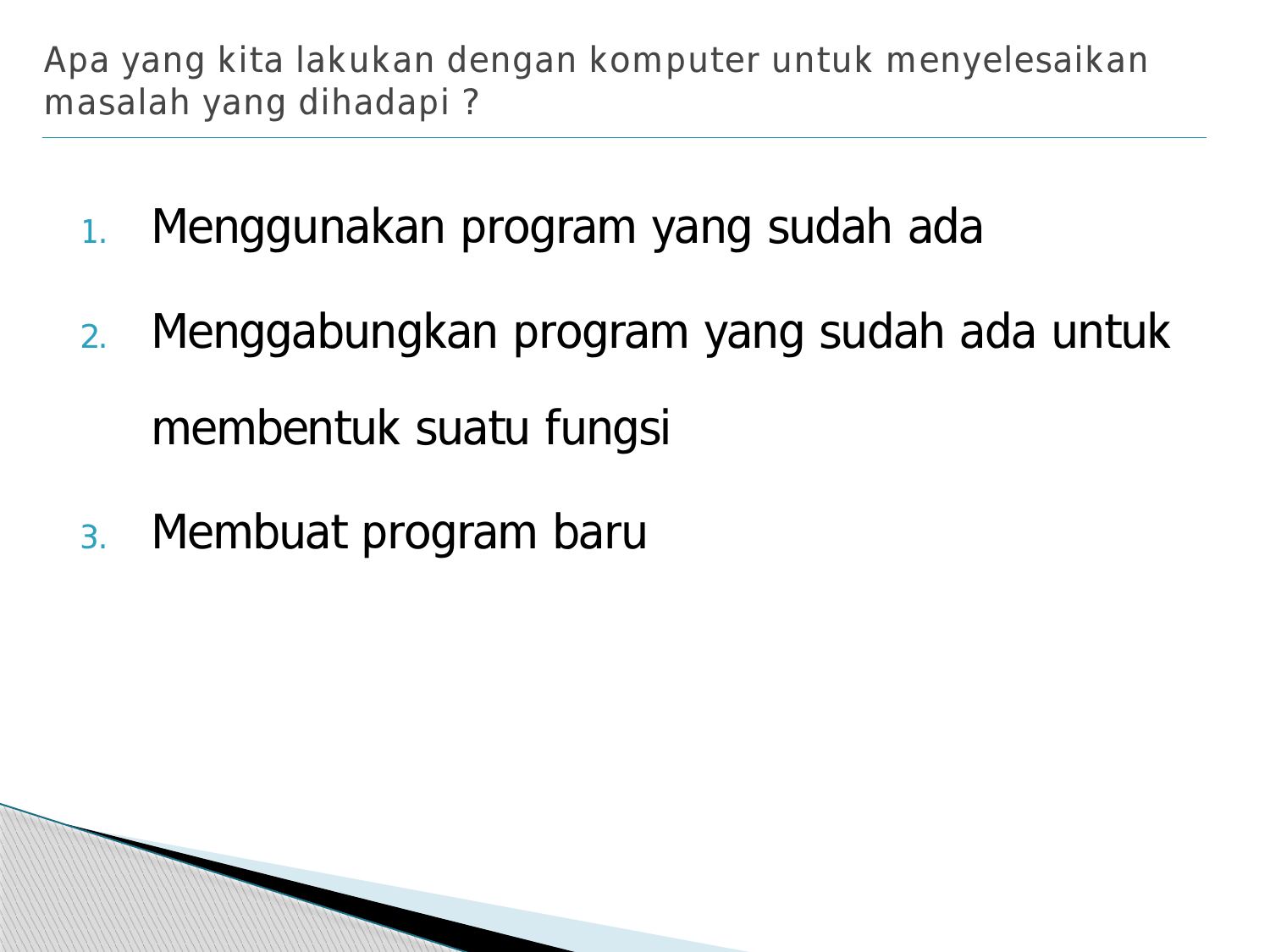

# Apa yang kita lakukan dengan komputer untuk menyelesaikan masalah yang dihadapi ?
Menggunakan program yang sudah ada
Menggabungkan program yang sudah ada untuk membentuk suatu fungsi
Membuat program baru